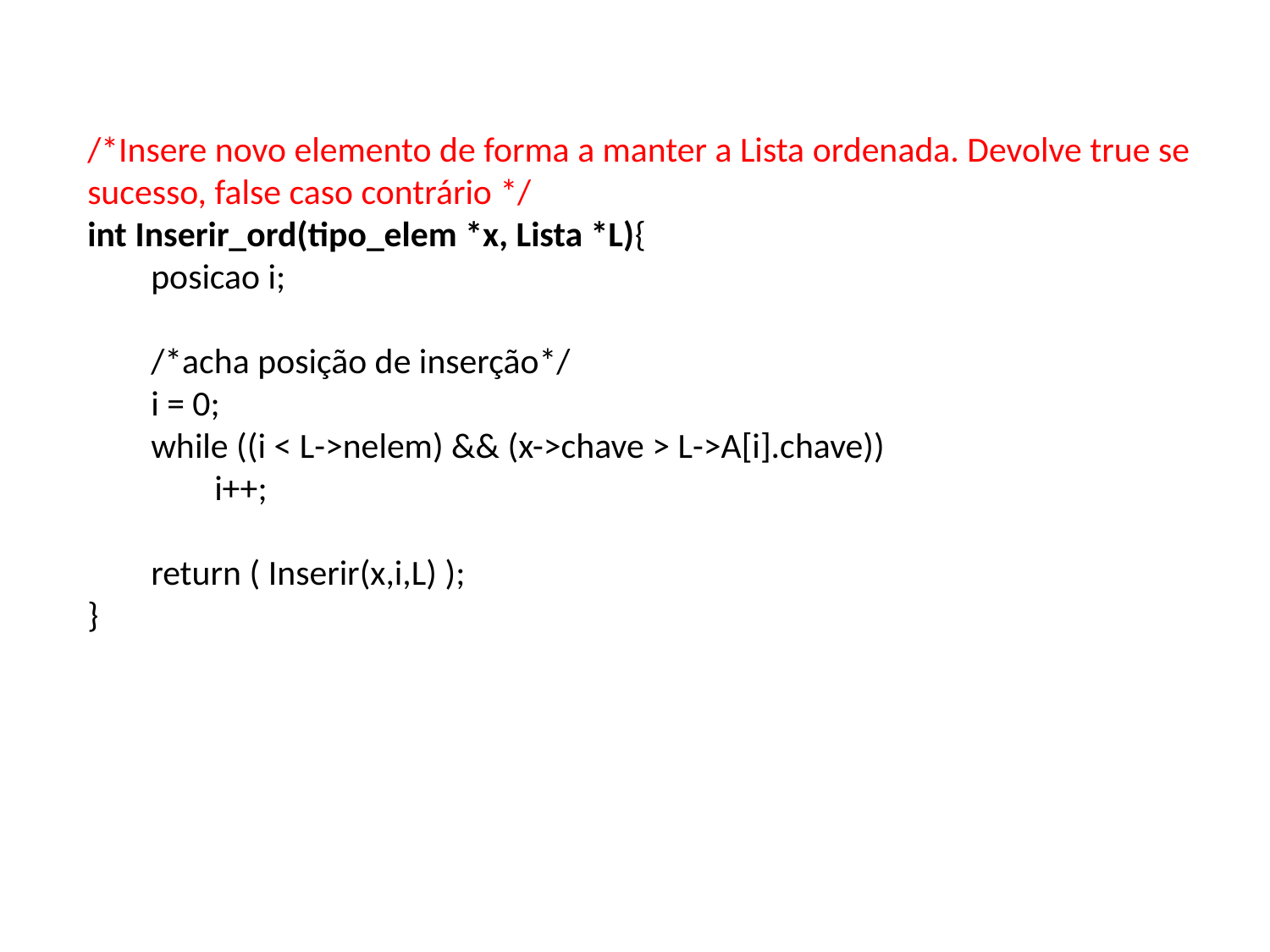

/*Insere novo elemento de forma a manter a Lista ordenada. Devolve true se sucesso, false caso contrário */
int Inserir_ord(tipo_elem *x, Lista *L){
posicao i;

/*acha posição de inserção*/
i = 0;
while ((i < L->nelem) && (x->chave > L->A[i].chave))
i++;

return ( Inserir(x,i,L) );
}